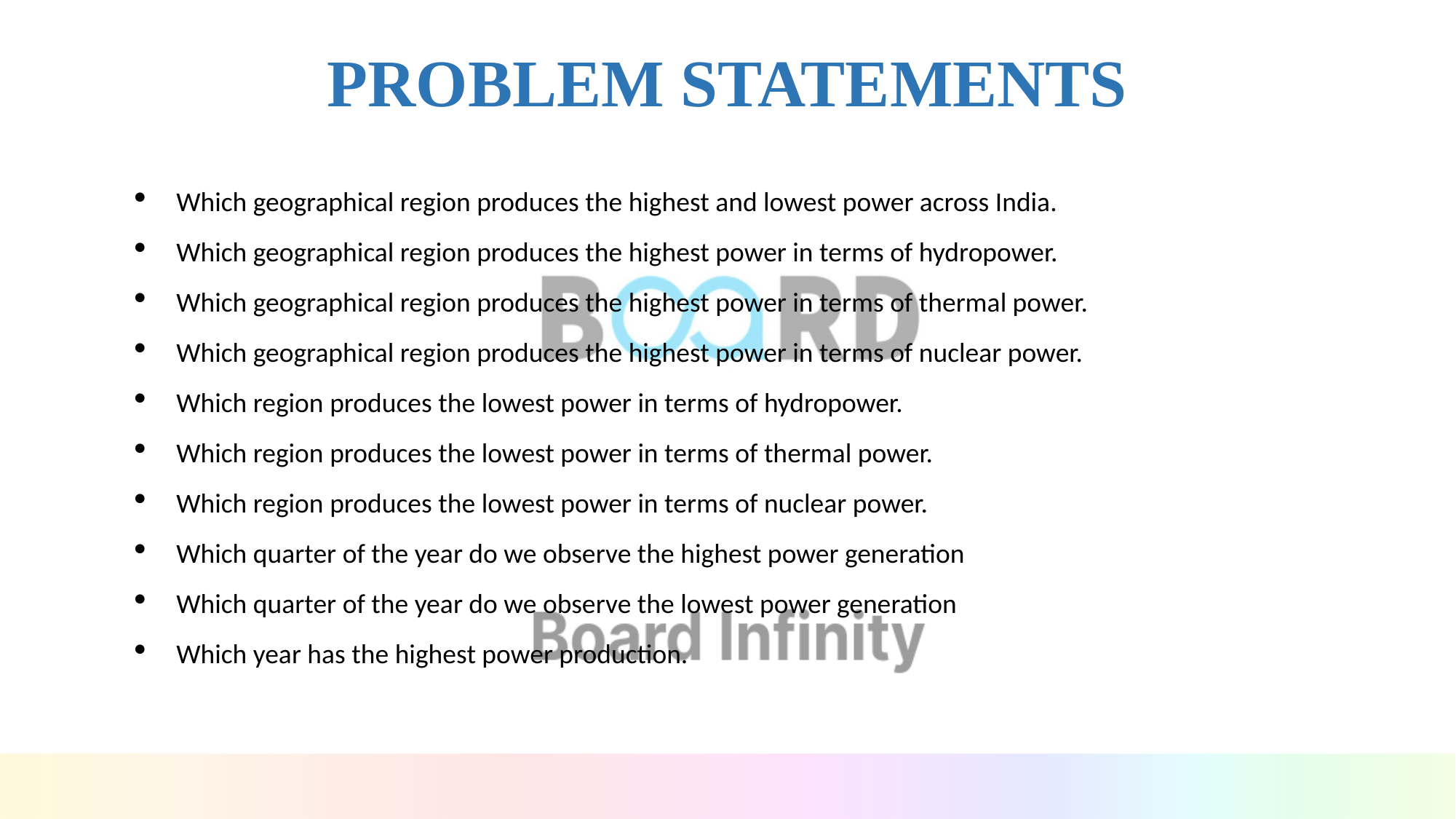

# PROBLEM STATEMENTs

Which geographical region produces the highest and lowest power across India.
Which geographical region produces the highest power in terms of hydropower.
Which geographical region produces the highest power in terms of thermal power.
Which geographical region produces the highest power in terms of nuclear power.
Which region produces the lowest power in terms of hydropower.
Which region produces the lowest power in terms of thermal power.
Which region produces the lowest power in terms of nuclear power.
Which quarter of the year do we observe the highest power generation
Which quarter of the year do we observe the lowest power generation
Which year has the highest power production.